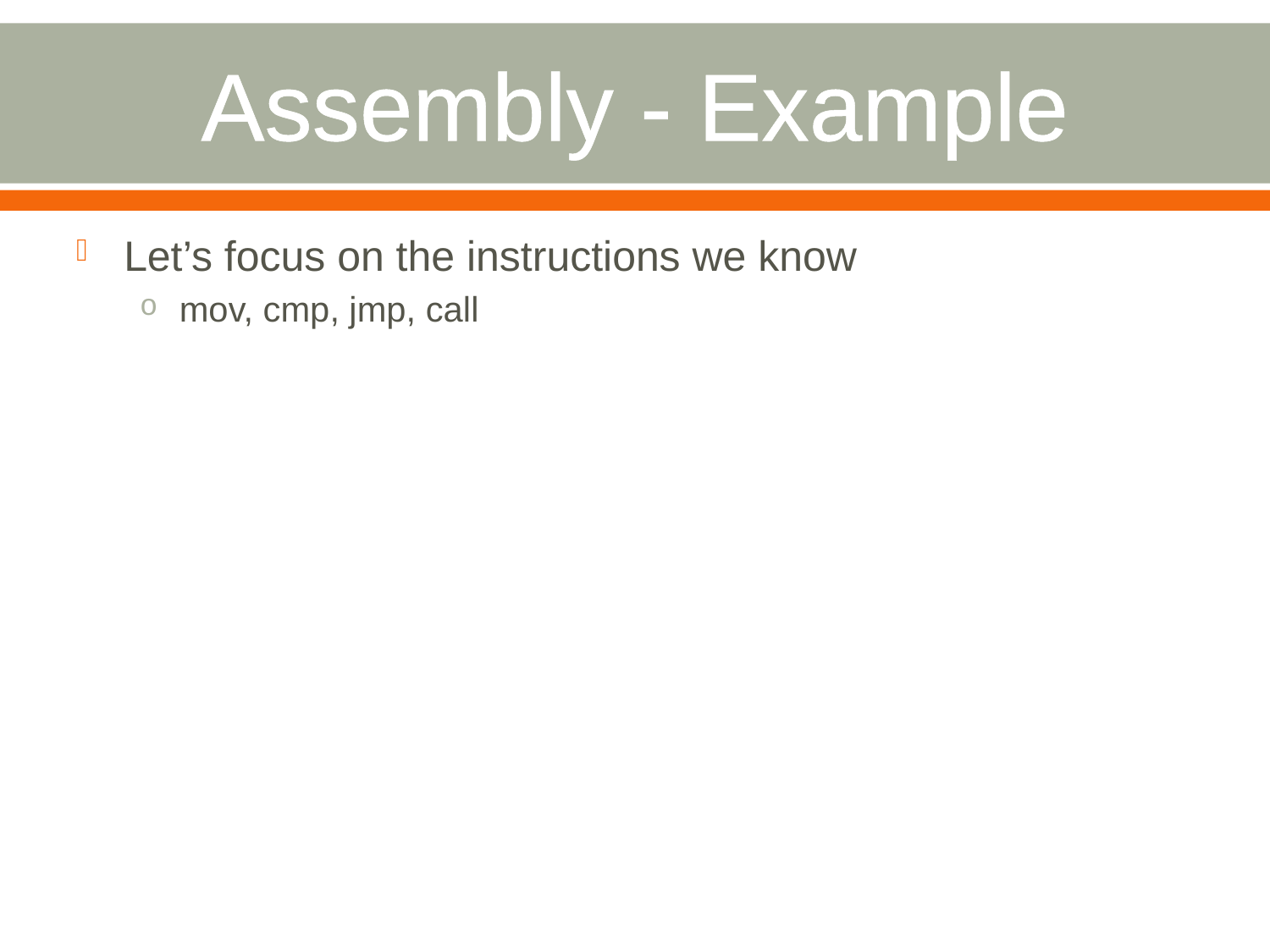

# Assembly - Example
Let’s focus on the instructions we know
mov, cmp, jmp, call